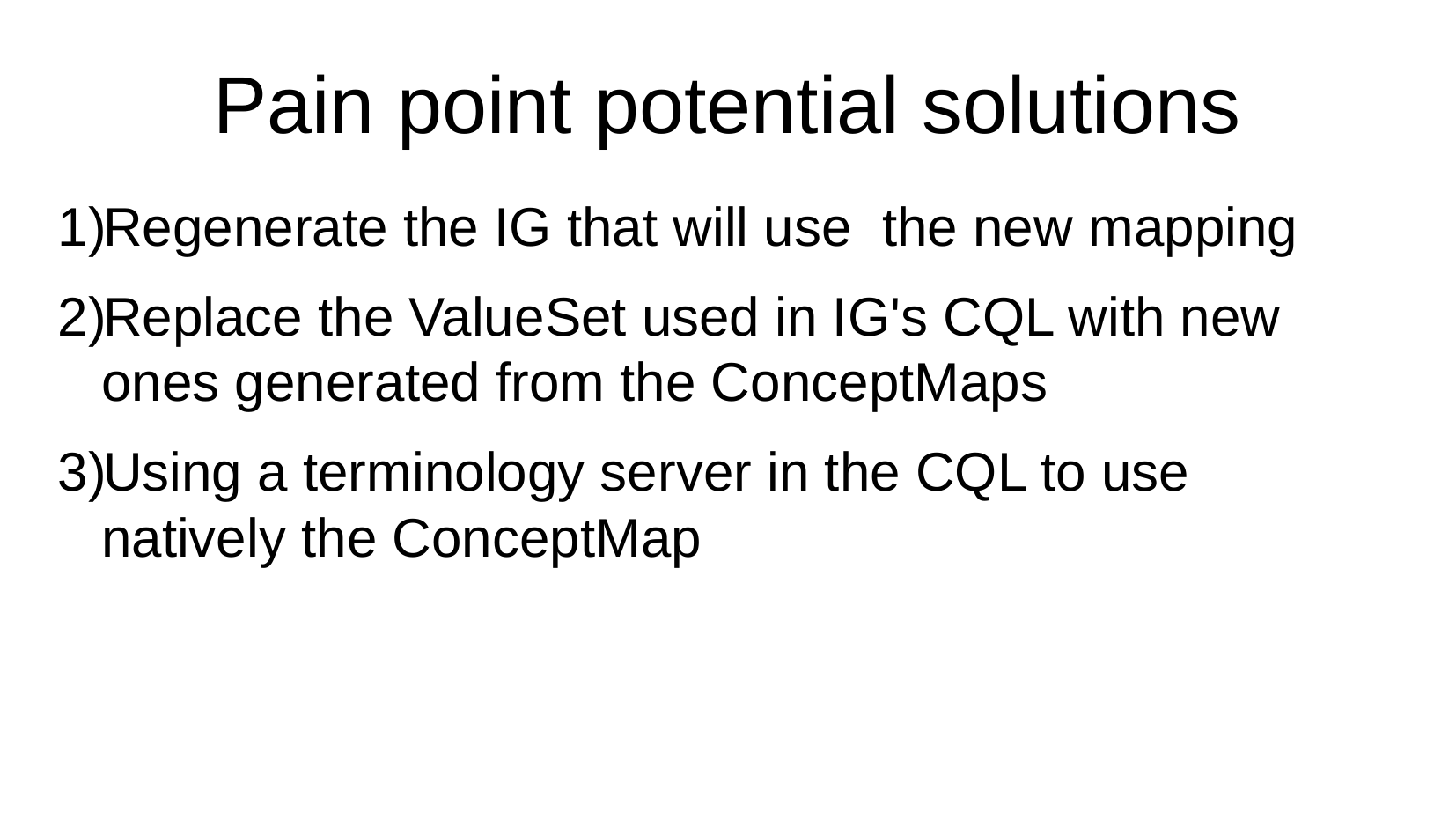

# Pain point potential solutions
Regenerate the IG that will use  the new mapping
Replace the ValueSet used in IG's CQL with new ones generated from the ConceptMaps
Using a terminology server in the CQL to use natively the ConceptMap